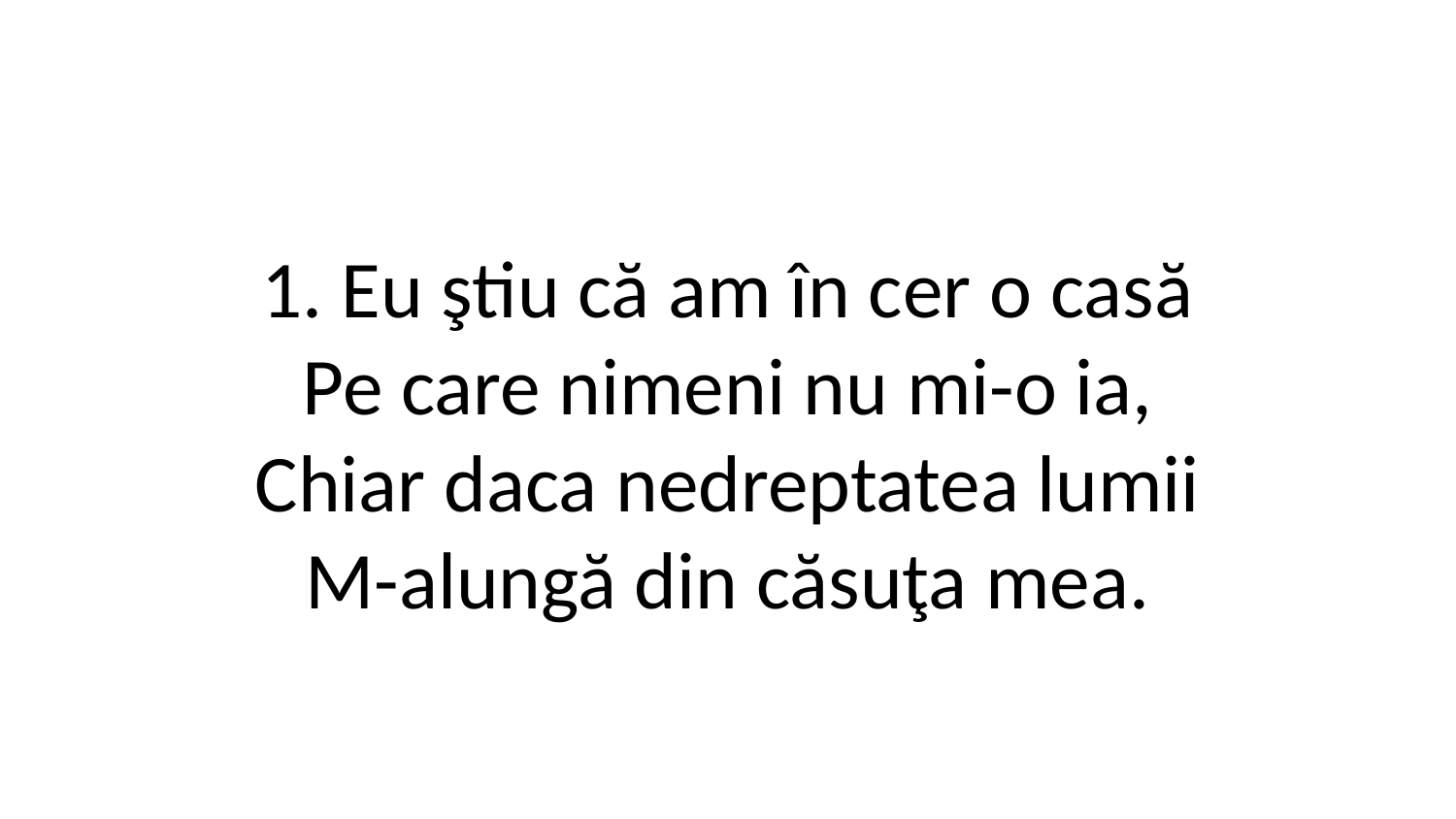

1. Eu ştiu că am în cer o casă
Pe care nimeni nu mi-o ia,
Chiar daca nedreptatea lumii
M-alungă din căsuţa mea.